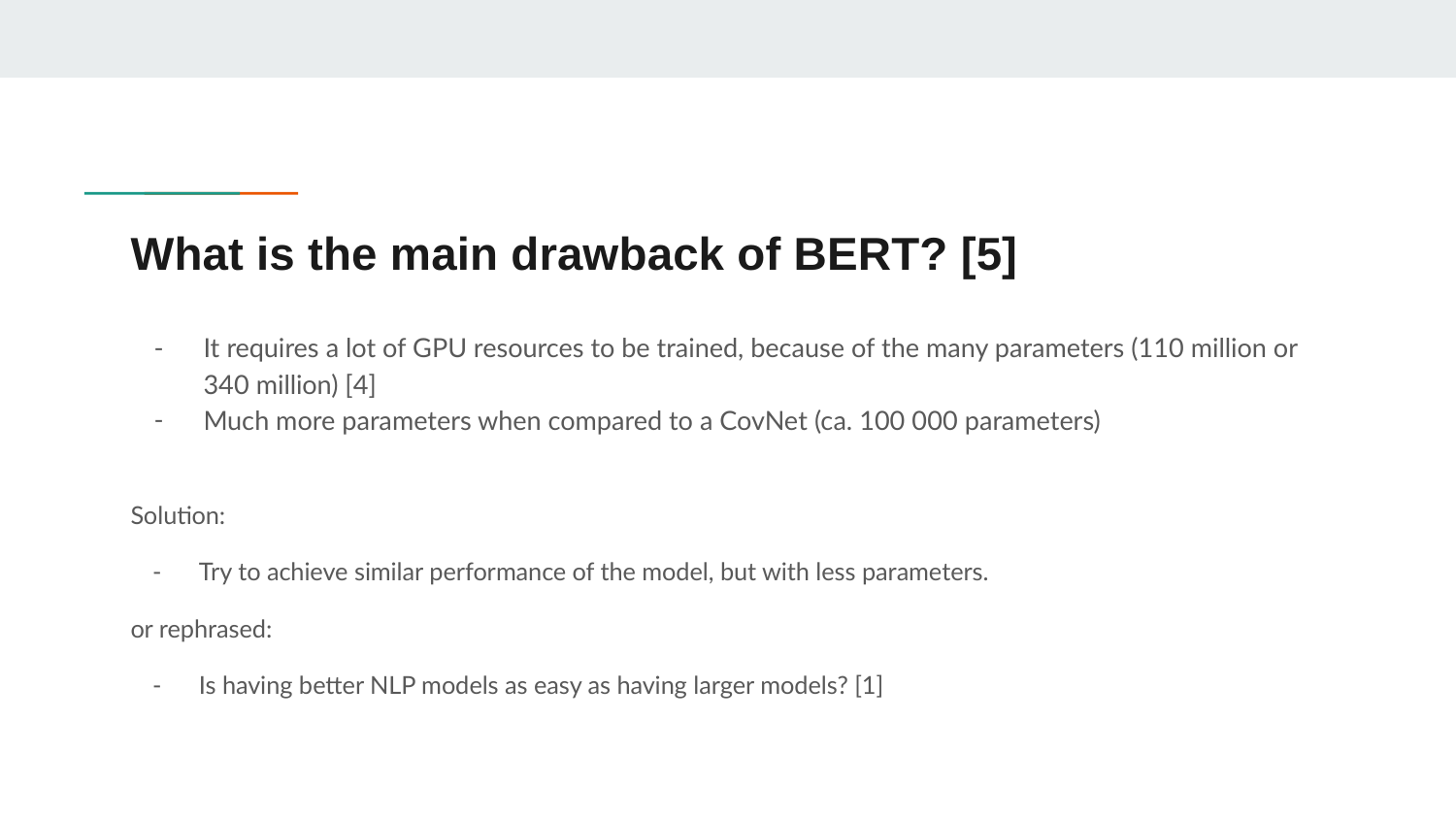

# What is the main drawback of BERT? [5]
It requires a lot of GPU resources to be trained, because of the many parameters (110 million or 340 million) [4]
Much more parameters when compared to a CovNet (ca. 100 000 parameters)
Solution:
Try to achieve similar performance of the model, but with less parameters.
or rephrased:
Is having better NLP models as easy as having larger models? [1]